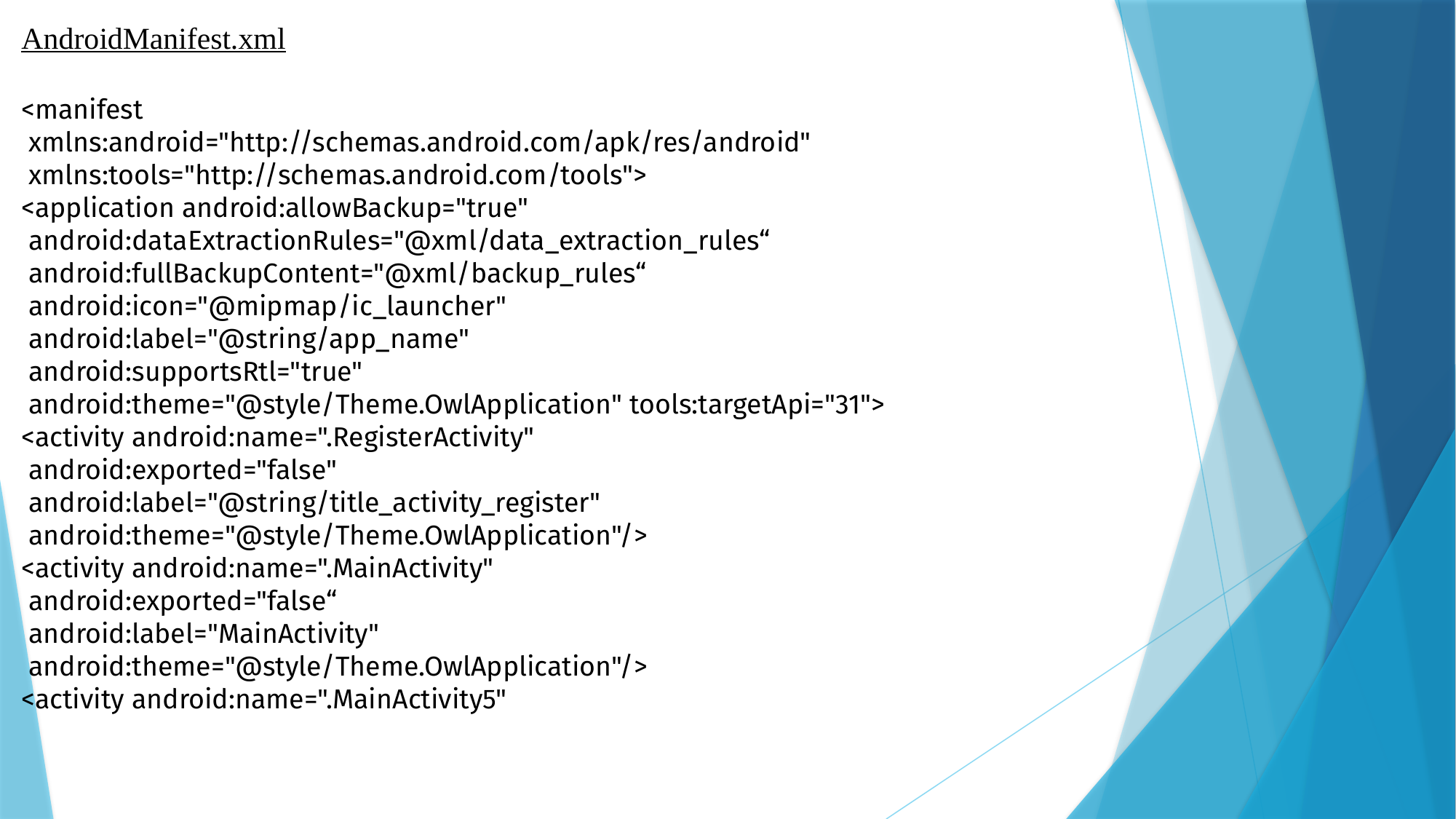

AndroidManifest.xml

<manifest
 xmlns:android="http://schemas.android.com/apk/res/android"
 xmlns:tools="http://schemas.android.com/tools">
<application android:allowBackup="true"
 android:dataExtractionRules="@xml/data_extraction_rules“
 android:fullBackupContent="@xml/backup_rules“
 android:icon="@mipmap/ic_launcher"
 android:label="@string/app_name"
 android:supportsRtl="true"
 android:theme="@style/Theme.OwlApplication" tools:targetApi="31">
<activity android:name=".RegisterActivity"
 android:exported="false"
 android:label="@string/title_activity_register"
 android:theme="@style/Theme.OwlApplication"/>
<activity android:name=".MainActivity"
 android:exported="false“
 android:label="MainActivity"
 android:theme="@style/Theme.OwlApplication"/>
<activity android:name=".MainActivity5"